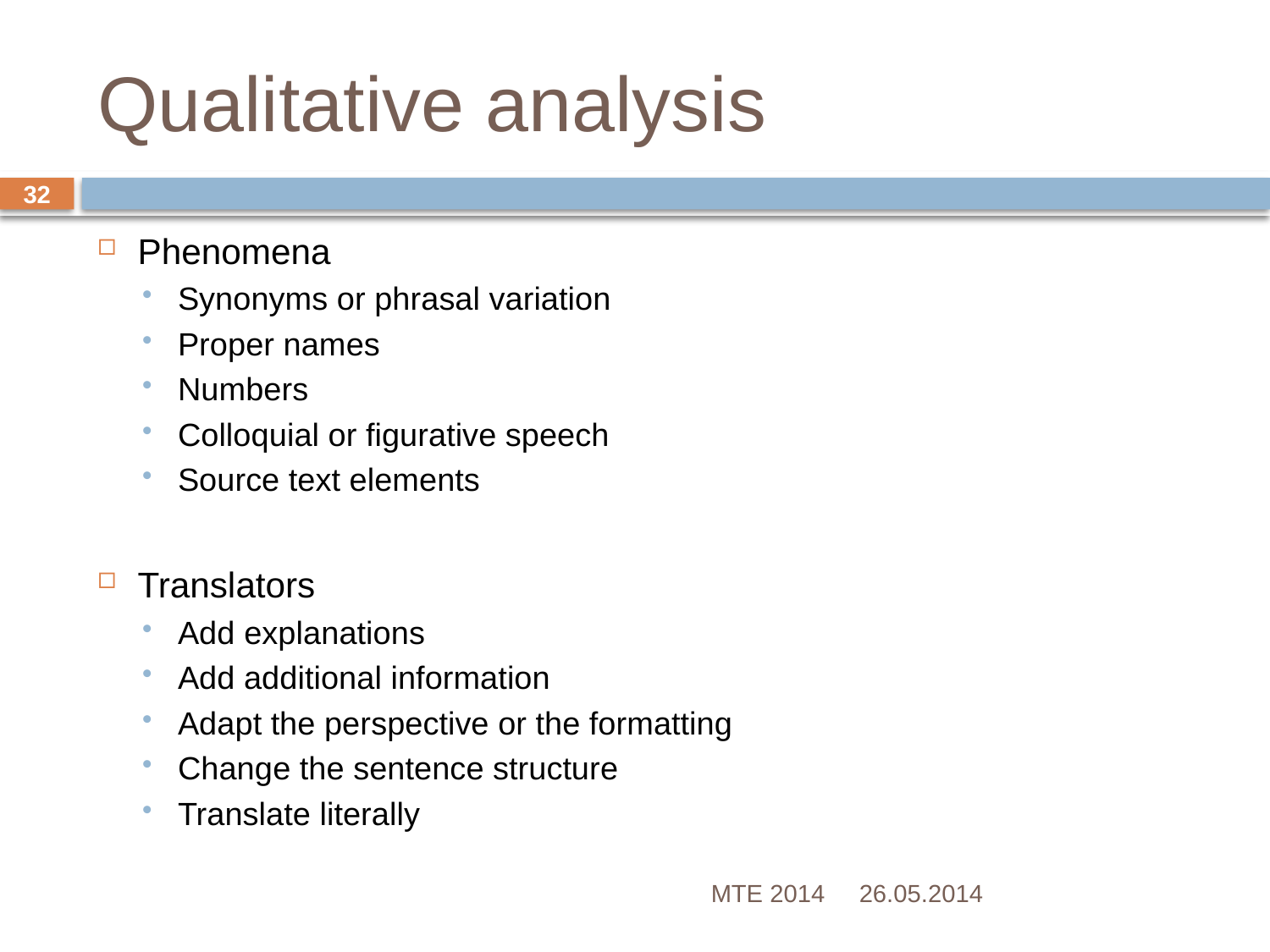

# Qualitative analysis
32
Phenomena
Synonyms or phrasal variation
Proper names
Numbers
Colloquial or figurative speech
Source text elements

Translators
Add explanations
Add additional information
Adapt the perspective or the formatting
Change the sentence structure
Translate literally

MTE 2014
26.05.2014